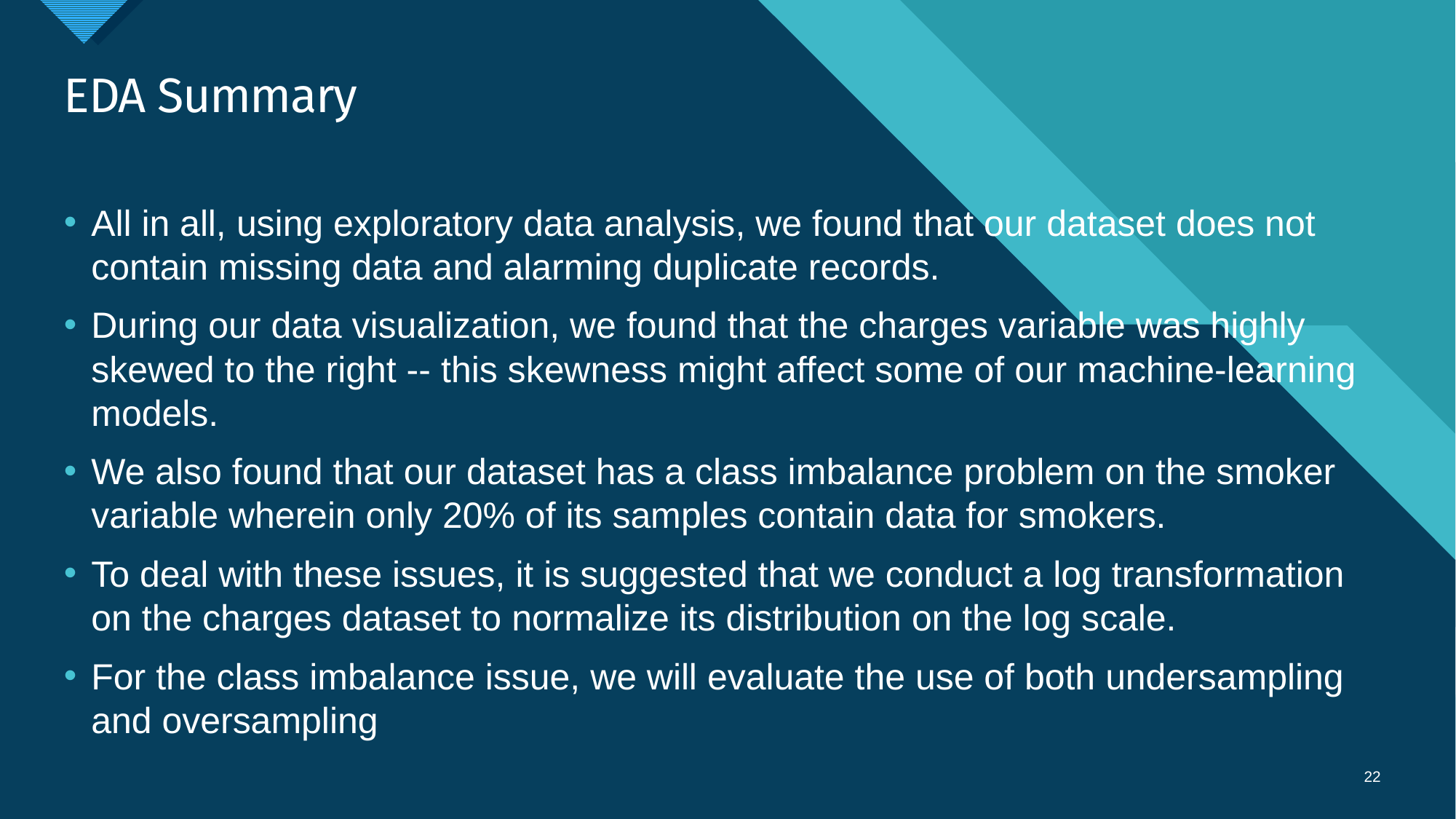

# EDA Summary
All in all, using exploratory data analysis, we found that our dataset does not contain missing data and alarming duplicate records.
During our data visualization, we found that the charges variable was highly skewed to the right -- this skewness might affect some of our machine-learning models.
We also found that our dataset has a class imbalance problem on the smoker variable wherein only 20% of its samples contain data for smokers.
To deal with these issues, it is suggested that we conduct a log transformation on the charges dataset to normalize its distribution on the log scale.
For the class imbalance issue, we will evaluate the use of both undersampling and oversampling
22